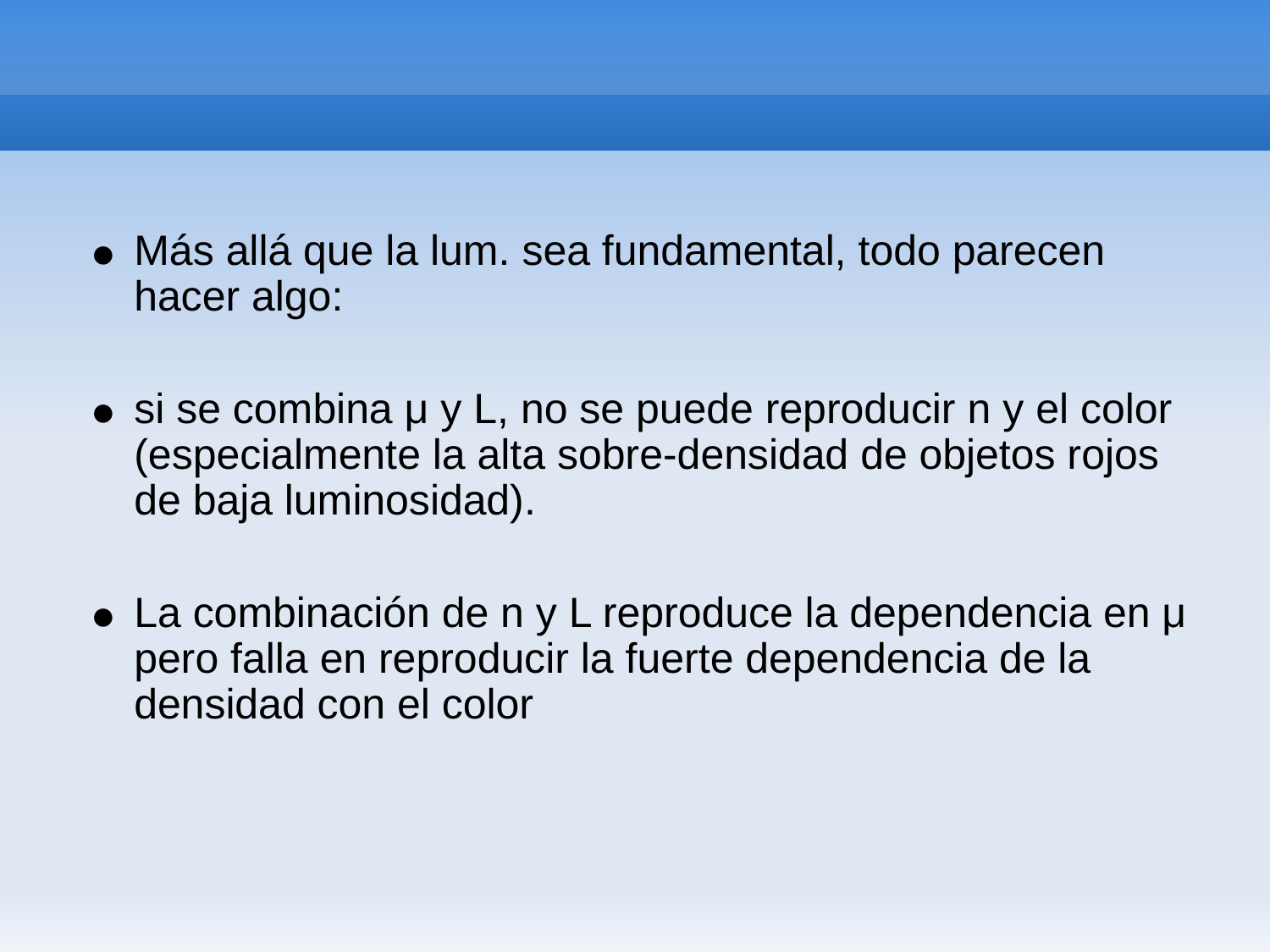

#
Más allá que la lum. sea fundamental, todo parecen hacer algo:

si se combina μ y L, no se puede reproducir n y el color (especialmente la alta sobre-densidad de objetos rojos de baja luminosidad).

La combinación de n y L reproduce la dependencia en μ pero falla en reproducir la fuerte dependencia de la densidad con el color